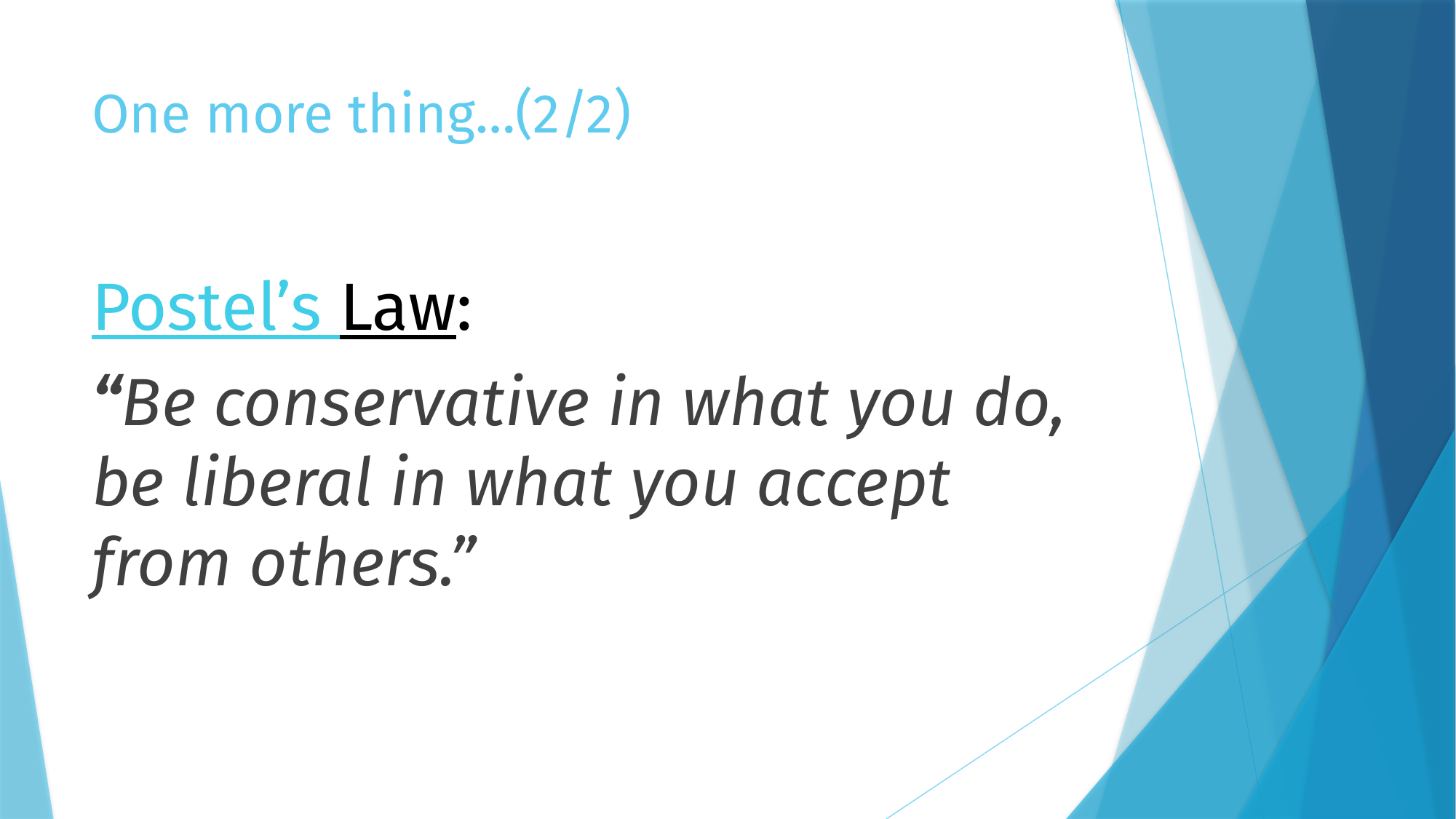

# One more thing…(2/2)
Postel’s Law:
“Be conservative in what you do, be liberal in what you accept from others.”